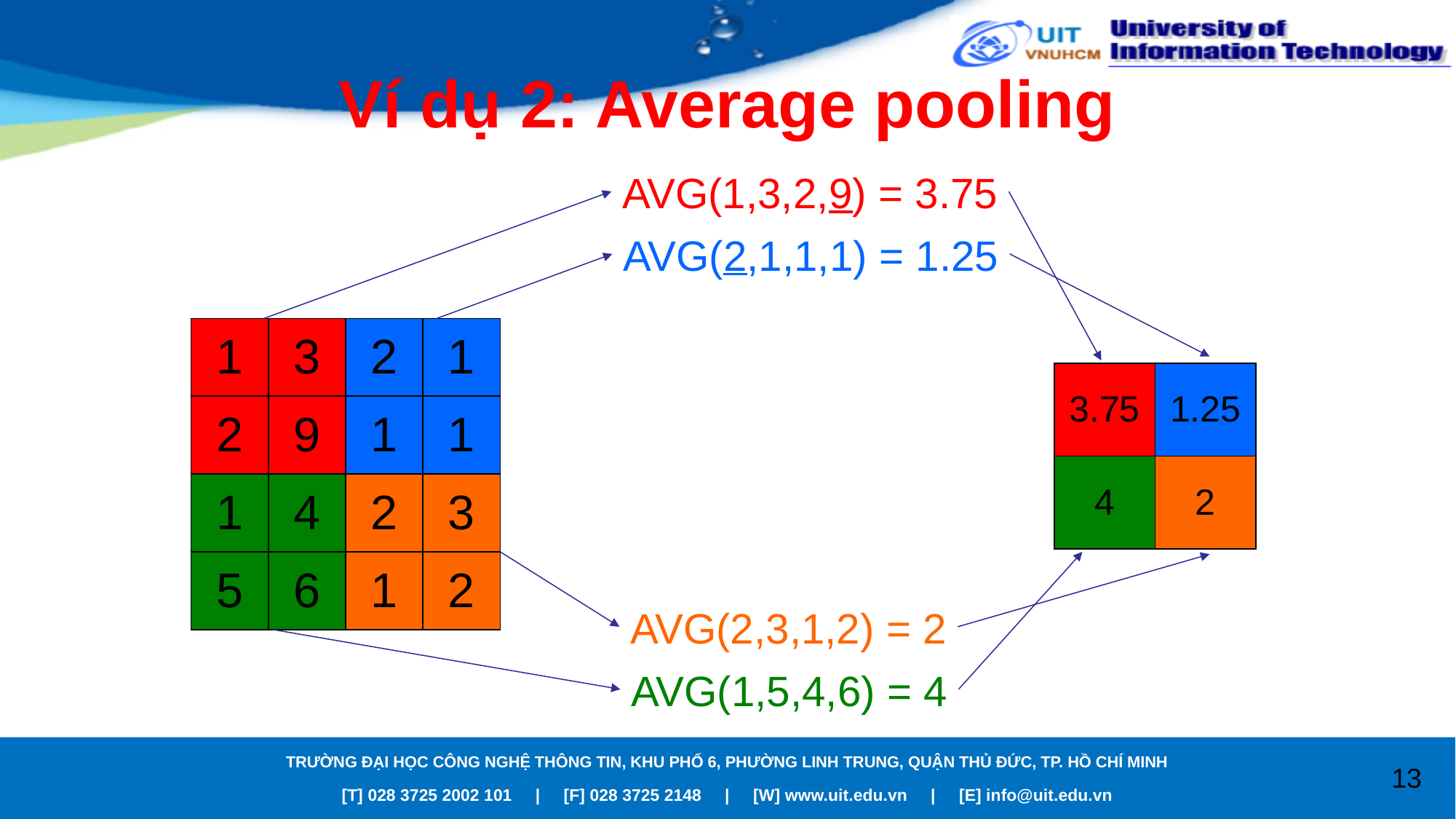

# Ví dụ 2: Average pooling
AVG(1,3,2,9) = 3.75
AVG(2,1,1,1) = 1.25
| 1 | 3 | 2 | 1 |
| --- | --- | --- | --- |
| 2 | 9 | 1 | 1 |
| 1 | 4 | 2 | 3 |
| 5 | 6 | 1 | 2 |
| 3.75 | 1.25 |
| --- | --- |
| 4 | 2 |
AVG(2,3,1,2) = 2
AVG(1,5,4,6) = 4